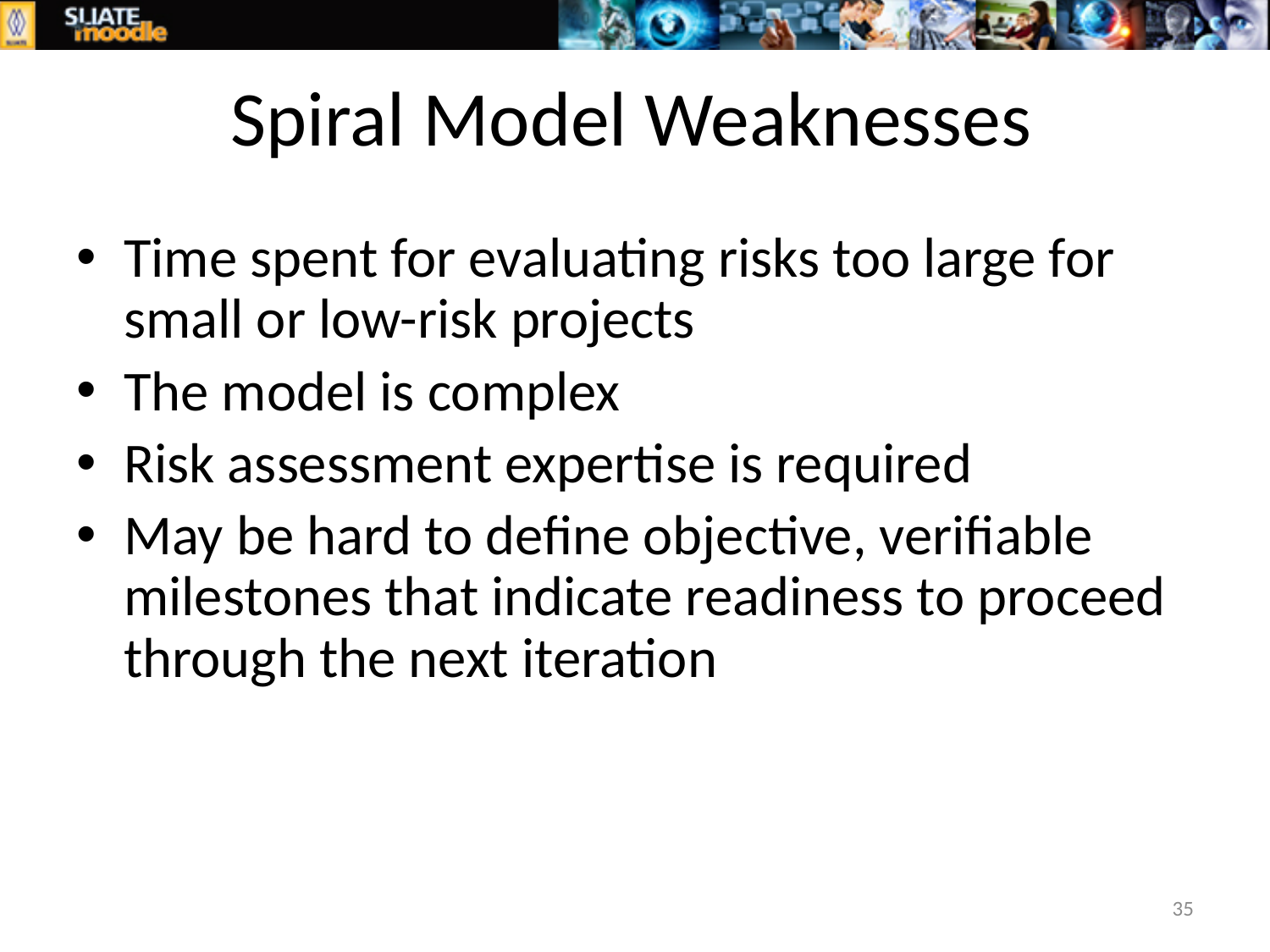

# Spiral Model Weaknesses
Time spent for evaluating risks too large for small or low-risk projects
The model is complex
Risk assessment expertise is required
May be hard to define objective, verifiable milestones that indicate readiness to proceed through the next iteration
35